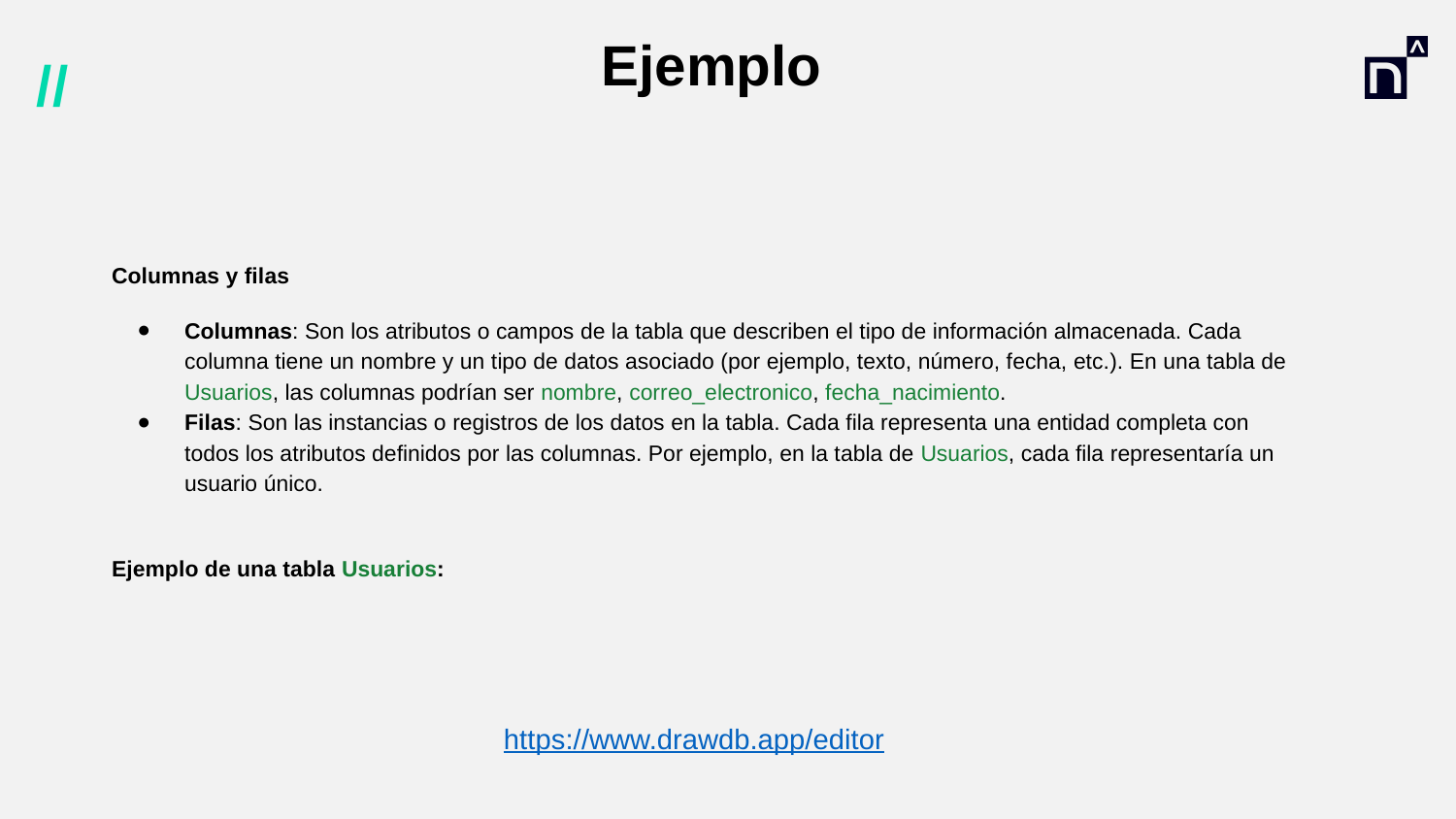

# Ejemplo

Columnas y filas
Columnas: Son los atributos o campos de la tabla que describen el tipo de información almacenada. Cada columna tiene un nombre y un tipo de datos asociado (por ejemplo, texto, número, fecha, etc.). En una tabla de Usuarios, las columnas podrían ser nombre, correo_electronico, fecha_nacimiento.
Filas: Son las instancias o registros de los datos en la tabla. Cada fila representa una entidad completa con todos los atributos definidos por las columnas. Por ejemplo, en la tabla de Usuarios, cada fila representaría un usuario único.
Ejemplo de una tabla Usuarios:

https://www.drawdb.app/editor